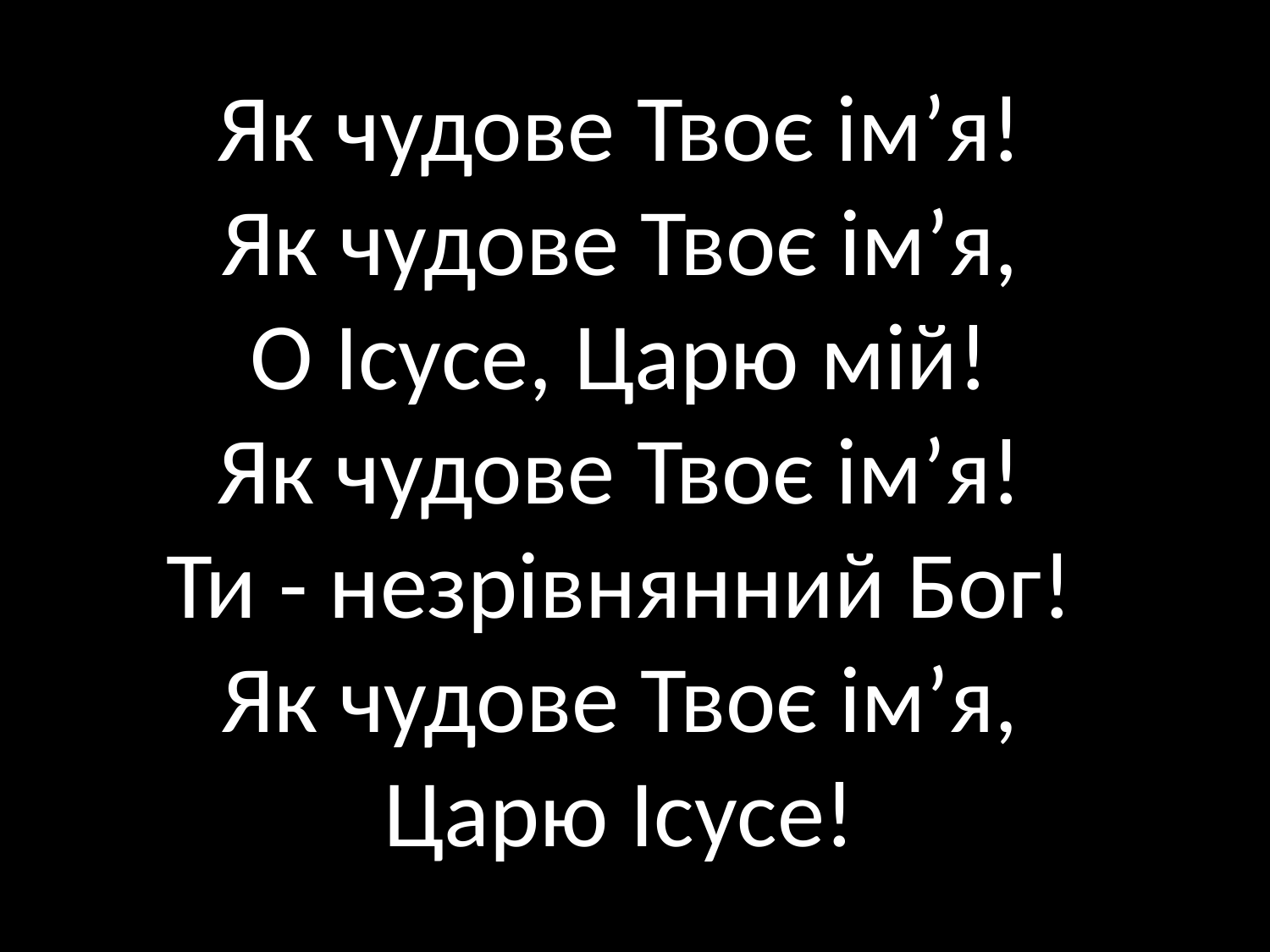

Як чудове Твоє ім’я!
Як чудове Твоє ім’я,
О Ісусе, Царю мій!
Як чудове Твоє ім’я!
Ти - незрівнянний Бог!
Як чудове Твоє ім’я,
Царю Ісусе!